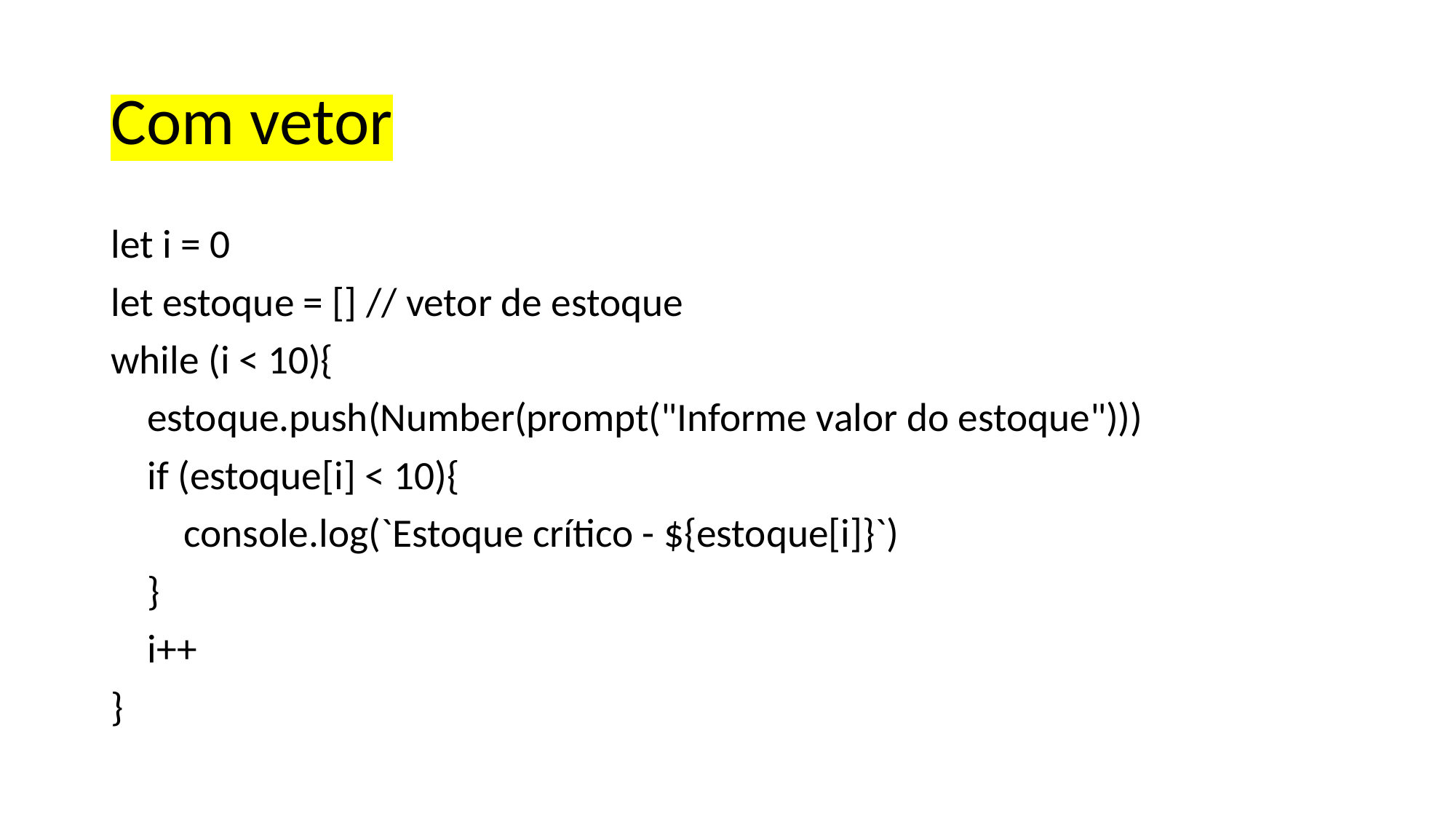

# Com vetor
let i = 0
let estoque = [] // vetor de estoque
while (i < 10){
    estoque.push(Number(prompt("Informe valor do estoque")))
    if (estoque[i] < 10){
        console.log(`Estoque crítico - ${estoque[i]}`)
    }
    i++
}